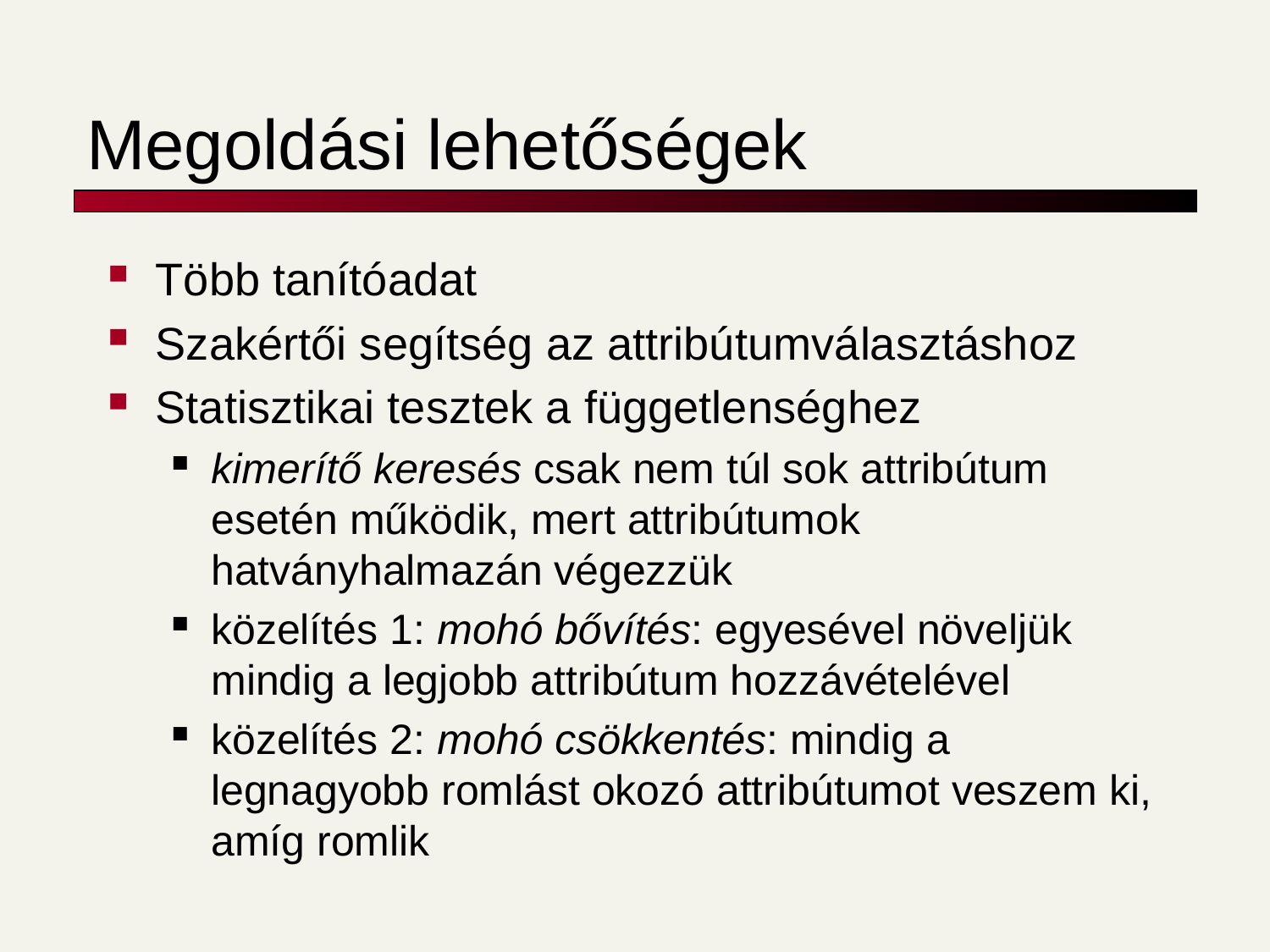

# Megoldási lehetőségek
Több tanítóadat
Szakértői segítség az attribútumválasztáshoz
Statisztikai tesztek a függetlenséghez
kimerítő keresés csak nem túl sok attribútum esetén működik, mert attribútumok hatványhalmazán végezzük
közelítés 1: mohó bővítés: egyesével növeljük mindig a legjobb attribútum hozzávételével
közelítés 2: mohó csökkentés: mindig a legnagyobb romlást okozó attribútumot veszem ki, amíg romlik